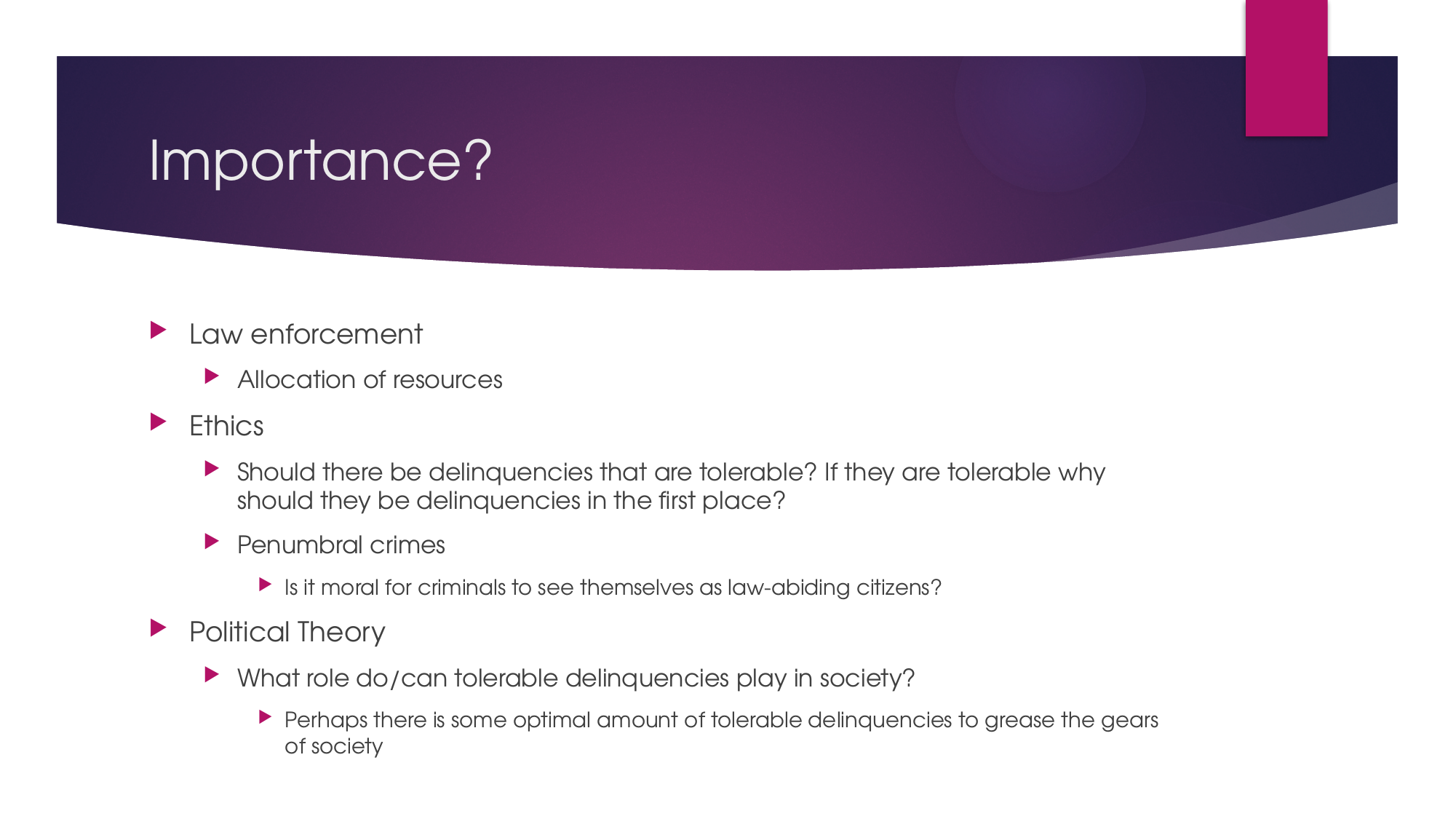

# Importance?
Law enforcement
Allocation of resources
Ethics
Should there be delinquencies that are tolerable? If they are tolerable why should they be delinquencies in the first place?
Penumbral crimes
Is it moral for criminals to see themselves as law-abiding citizens?
Political Theory
What role do/can tolerable delinquencies play in society?
Perhaps there is some optimal amount of tolerable delinquencies to grease the gears of society